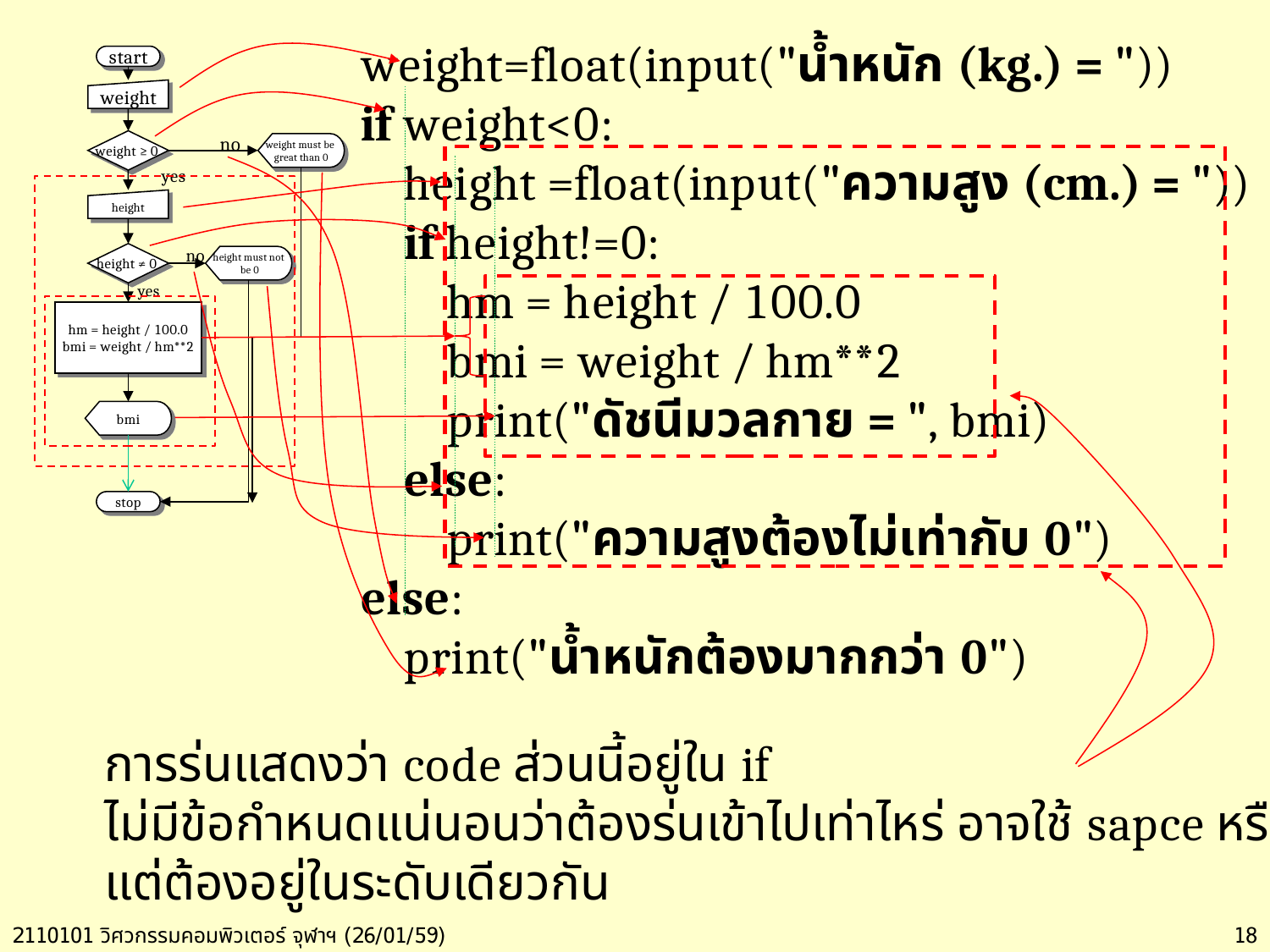

weight=float(input("น้ำหนัก (kg.) = "))
if weight<0:
    height =float(input("ความสูง (cm.) = "))
    if height!=0:
        hm = height / 100.0
        bmi = weight / hm**2
        print("ดัชนีมวลกาย = ", bmi)
    else:
        print("ความสูงต้องไม่เท่ากับ 0")
else:
    print("น้ำหนักต้องมากกว่า 0")

start
weight

no
weight ≥ 0
weight must be
great than 0

yes

height

no
height ≠ 0
height must not
 be 0

yes

hm = height / 100.0
bmi = weight / hm**2

bmi
stop

การร่นแสดงว่า code ส่วนนี้อยู่ใน if
ไม่มีข้อกำหนดแน่นอนว่าต้องร่นเข้าไปเท่าไหร่ อาจใช้ sapce หรือ tab
แต่ต้องอยู่ในระดับเดียวกัน